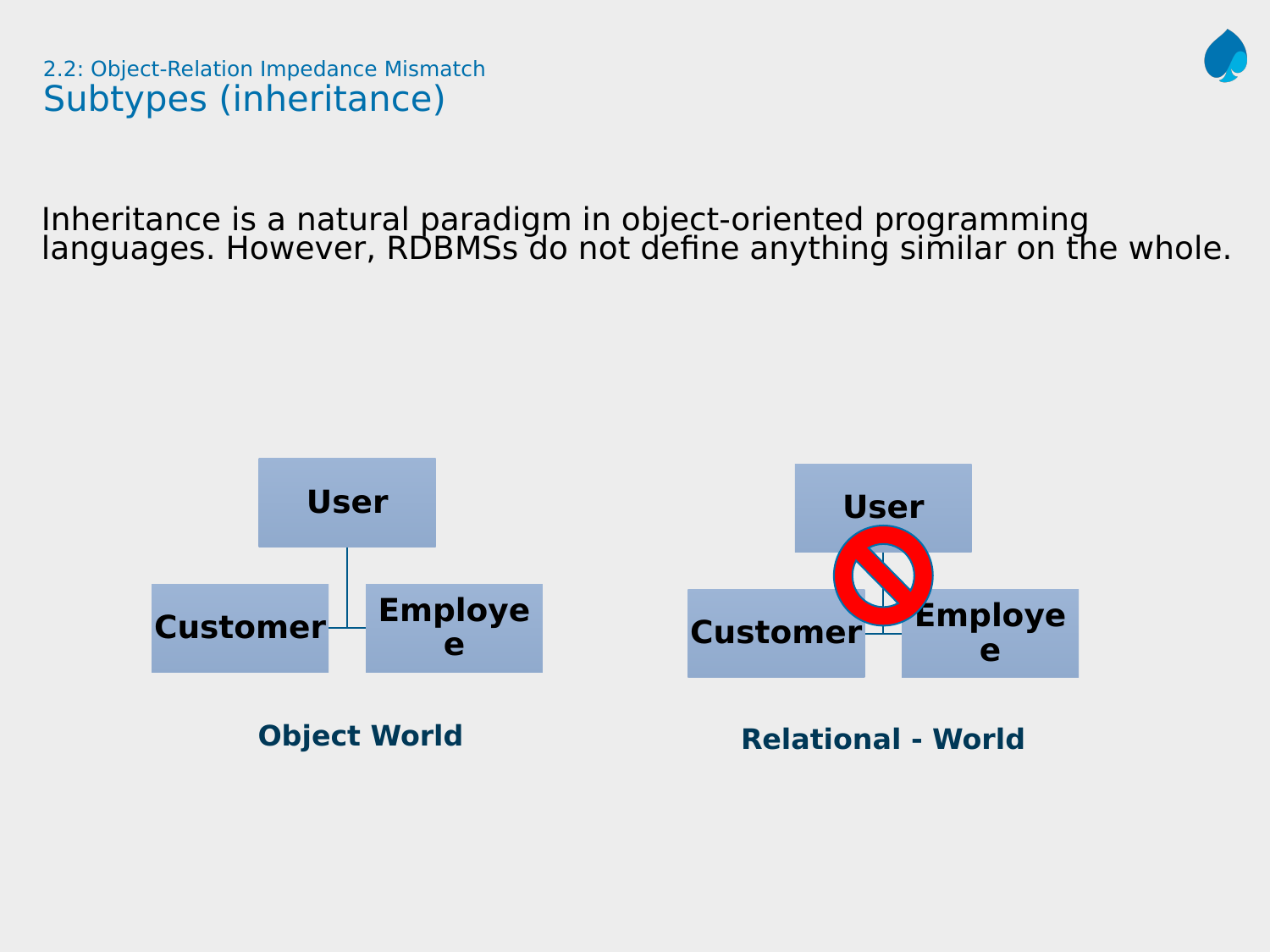

# 2.2: Object-Relation Impedance Mismatch Subtypes (inheritance)
Inheritance is a natural paradigm in object-oriented programming languages. However, RDBMSs do not define anything similar on the whole.
User
Customer
Employee
User
Customer
Employee

Object World
Relational - World